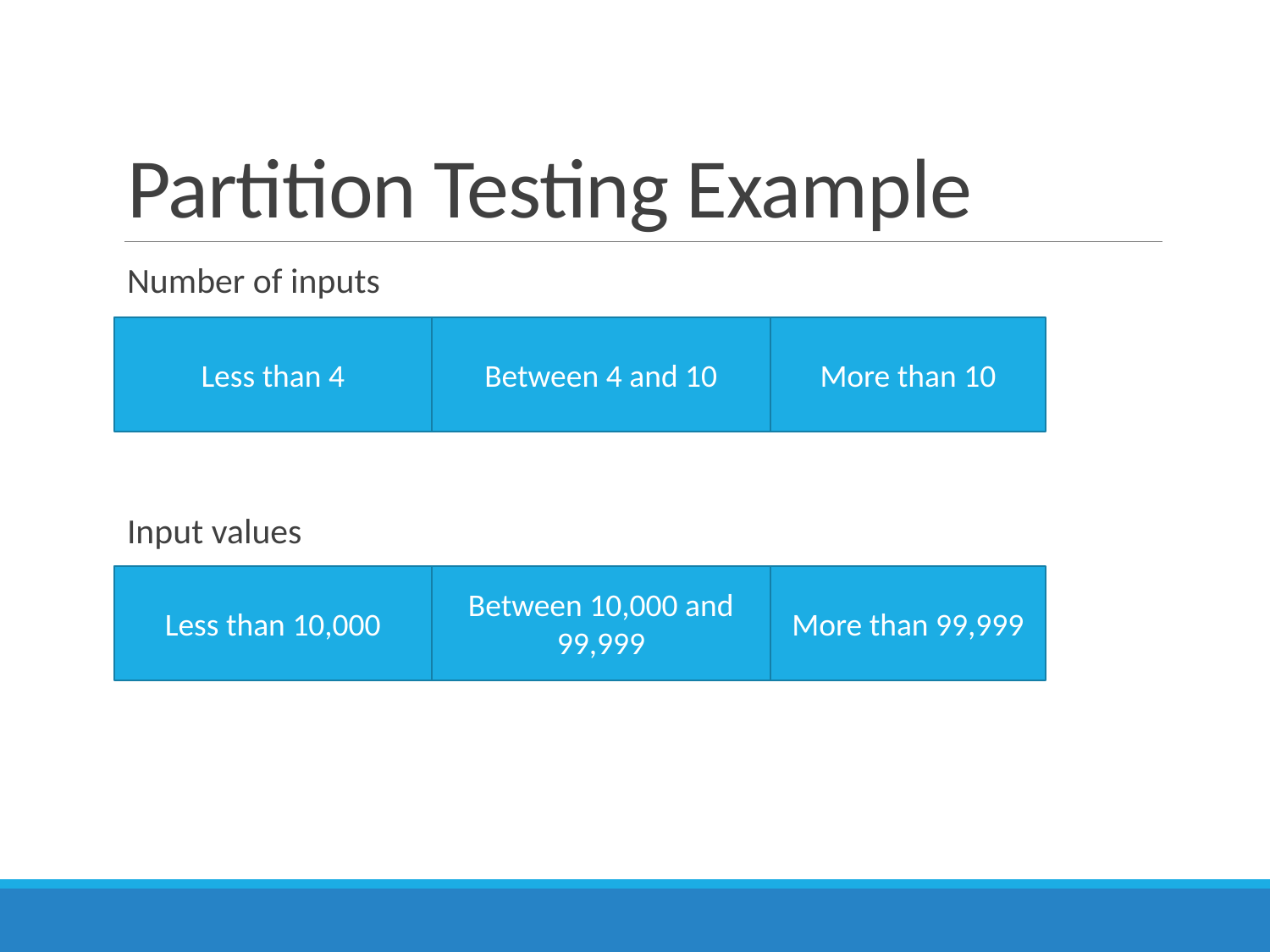

# Partition Testing Example
Number of inputs

Input values

Less than 4
Between 4 and 10
More than 10
Less than 10,000
Between 10,000 and 99,999
More than 99,999